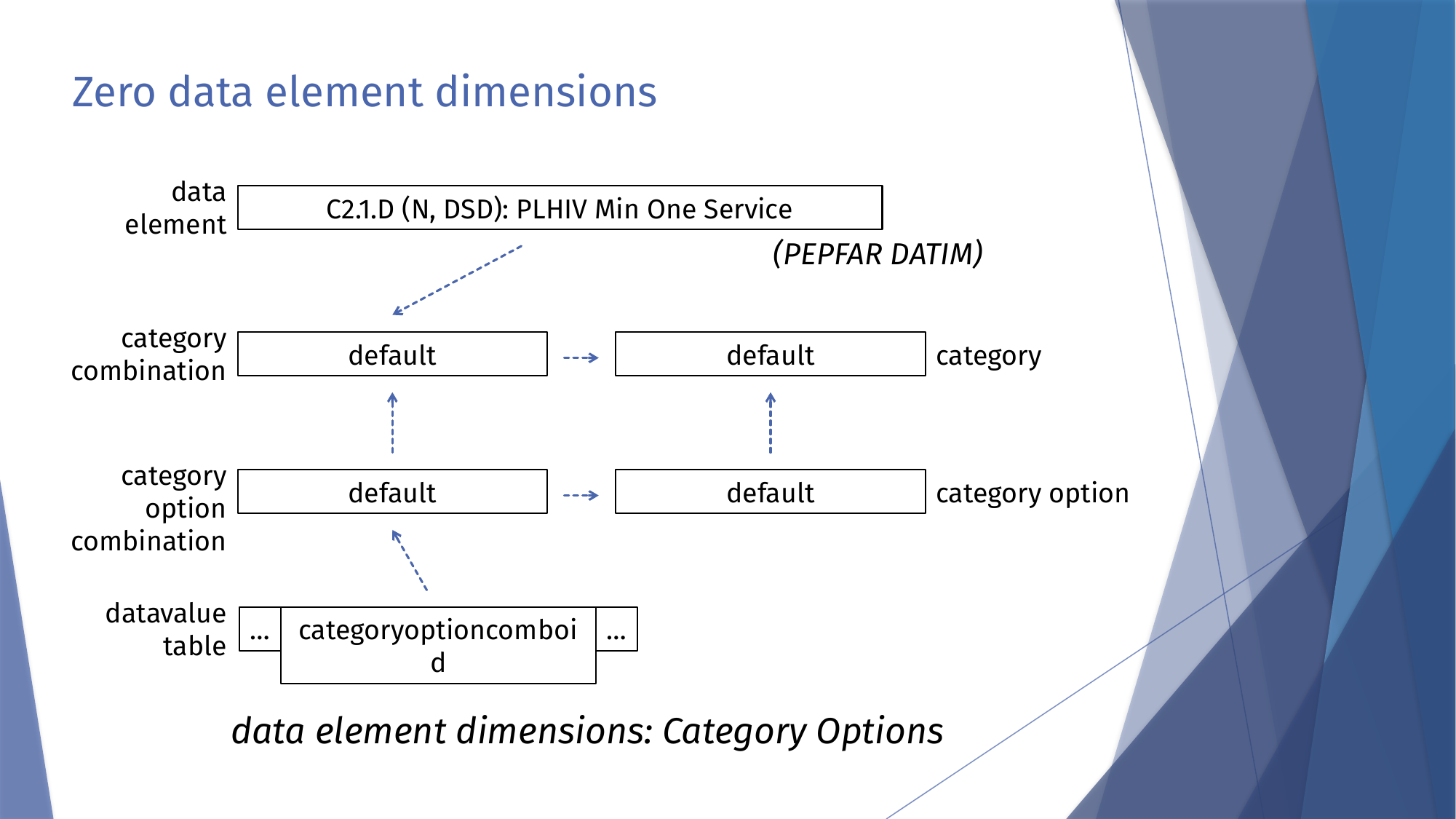

# Zero data element dimensions
data
element
C2.1.D (N, DSD): PLHIV Min One Service
(PEPFAR DATIM)
category
combination
default
default
category
category option
combination
default
default
category option
datavalue
table
…
…
categoryoptioncomboid
data element dimensions: Category Options